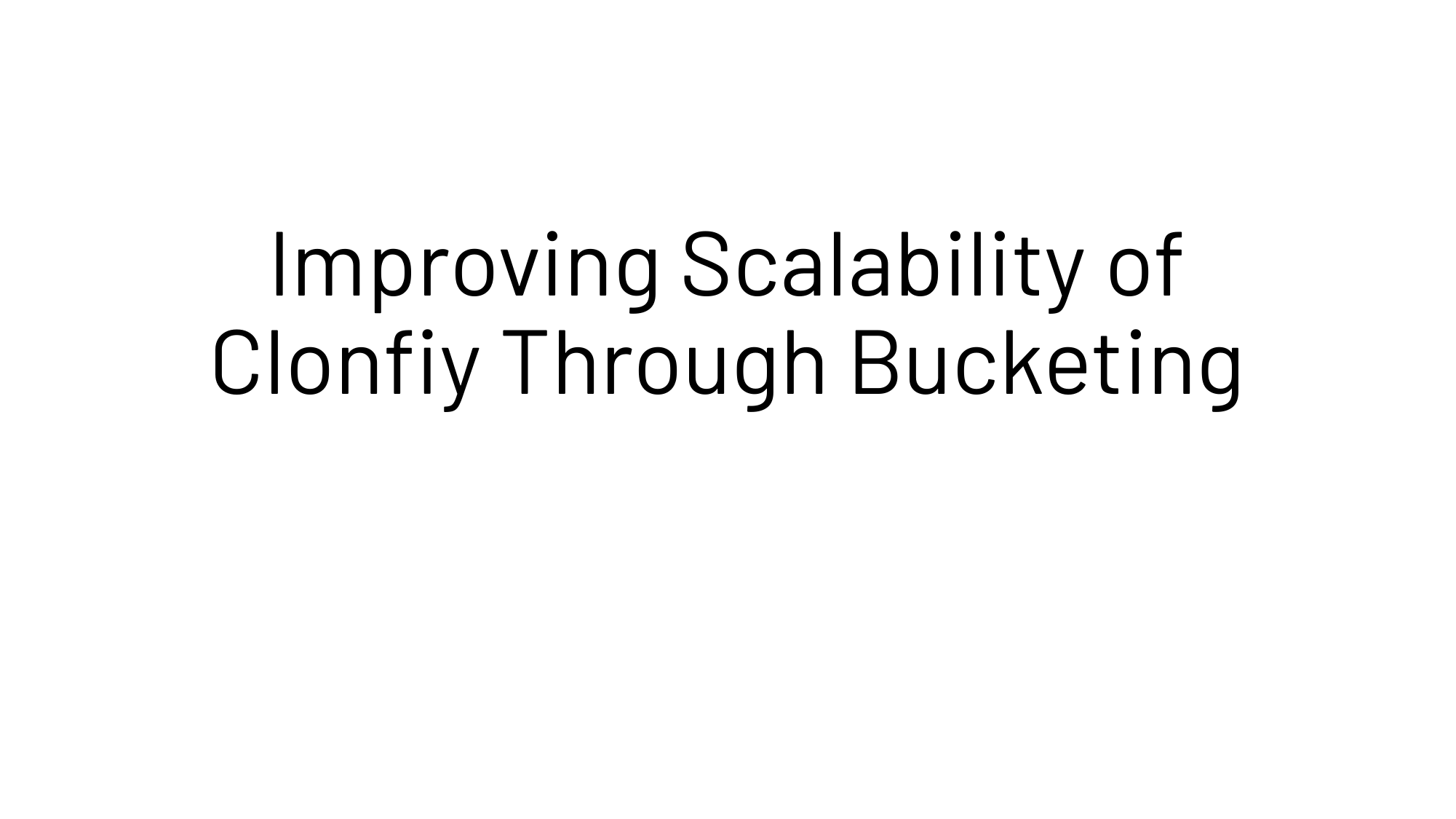

# Improving Scalability of Clonfiy Through Bucketing